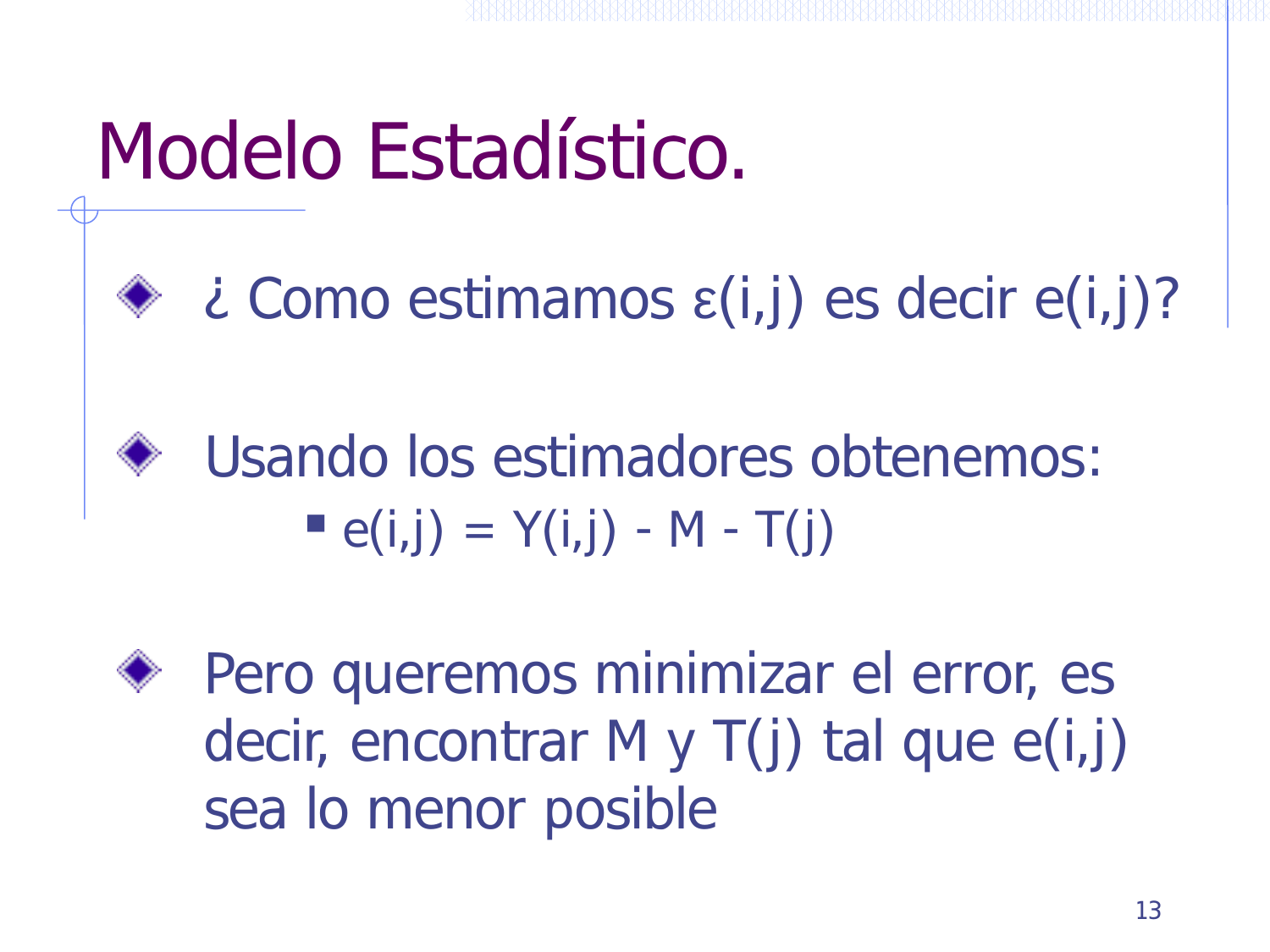

# Modelo Estadístico.
¿ Como estimamos ε(i,j) es decir e(i,j)?

Usando los estimadores obtenemos:
 e(i,j) = Y(i,j) - M - T(j)

Pero queremos minimizar el error, es decir, encontrar M y T(j) tal que e(i,j) sea lo menor posible

13